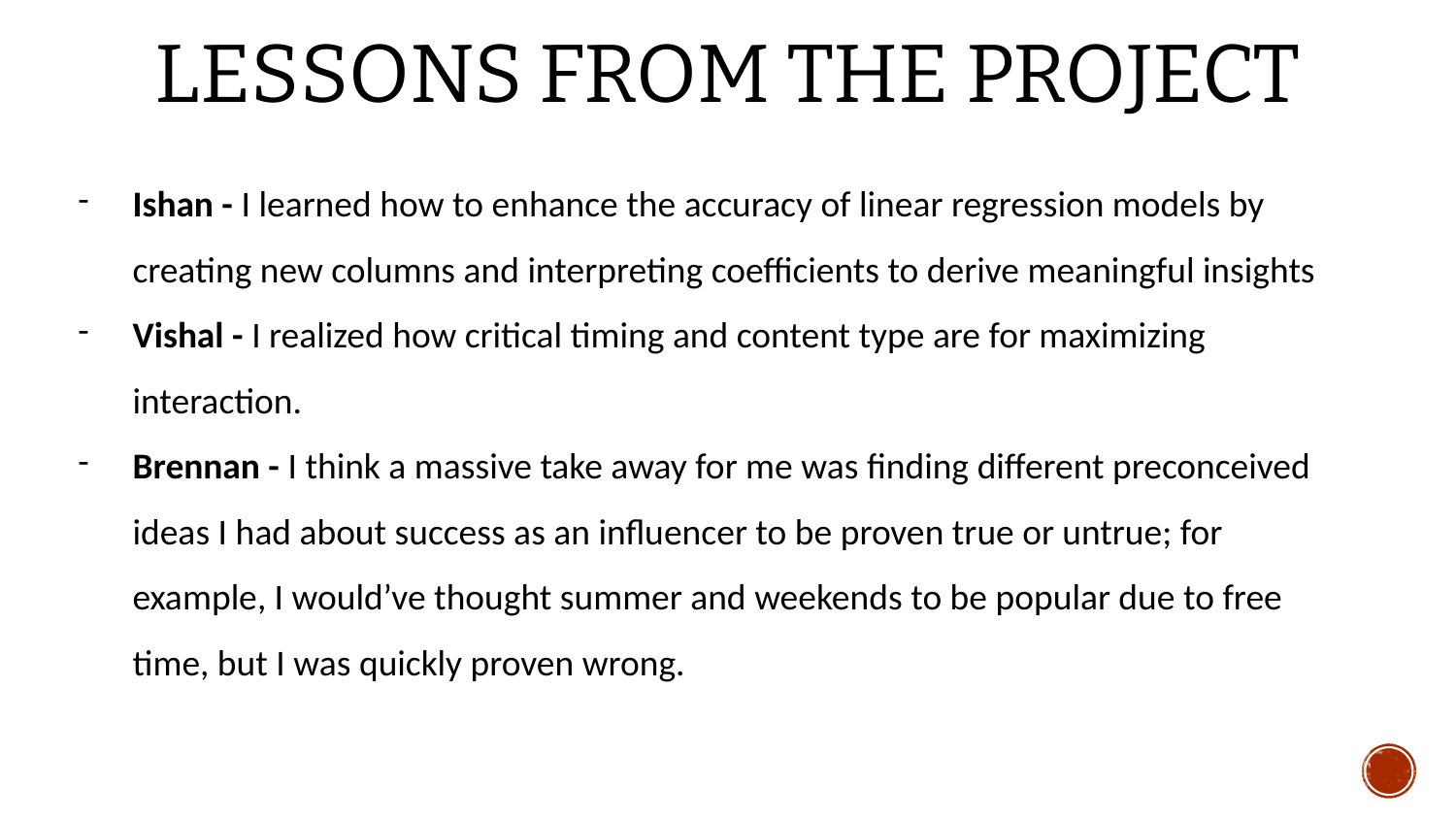

# Lessons from the Project
Ishan - I learned how to enhance the accuracy of linear regression models by creating new columns and interpreting coefficients to derive meaningful insights
Vishal - I realized how critical timing and content type are for maximizing interaction.
Brennan - I think a massive take away for me was finding different preconceived ideas I had about success as an influencer to be proven true or untrue; for example, I would’ve thought summer and weekends to be popular due to free time, but I was quickly proven wrong.